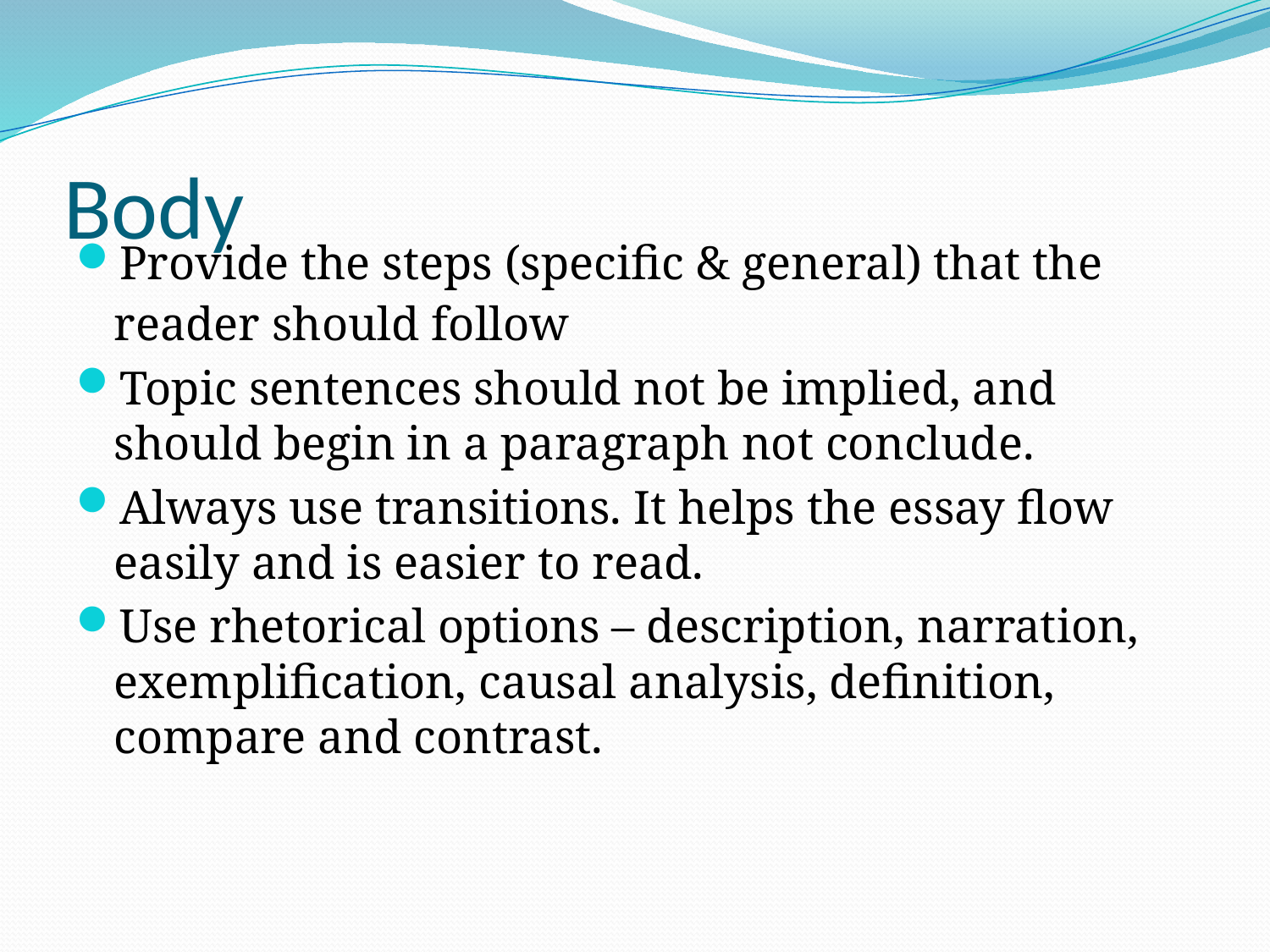

# Body
Provide the steps (specific & general) that the reader should follow
Topic sentences should not be implied, and should begin in a paragraph not conclude.
Always use transitions. It helps the essay flow easily and is easier to read.
Use rhetorical options – description, narration, exemplification, causal analysis, definition, compare and contrast.